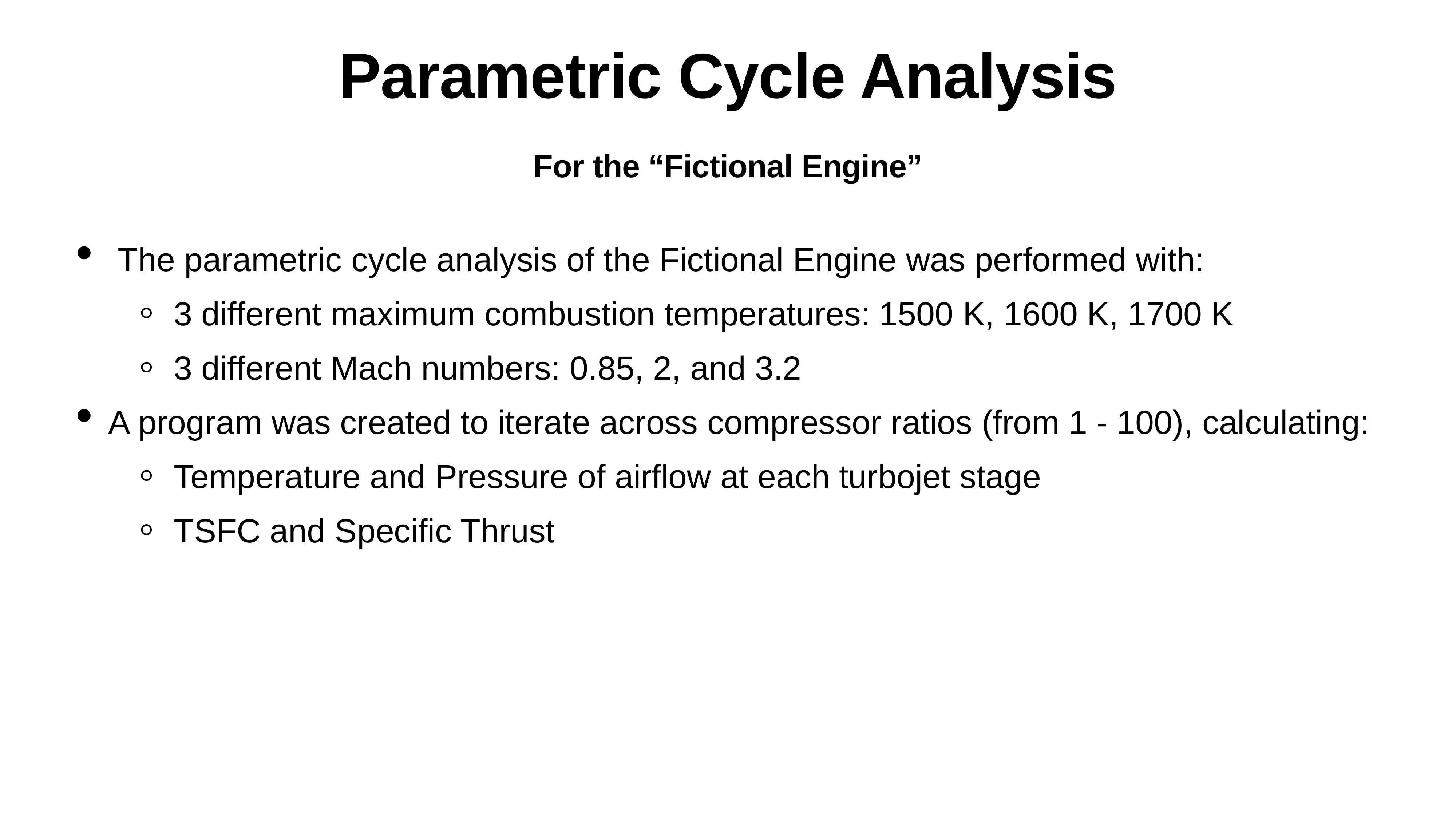

# Parametric Cycle Analysis
For the “Fictional Engine”
 The parametric cycle analysis of the Fictional Engine was performed with:
3 different maximum combustion temperatures: 1500 K, 1600 K, 1700 K
3 different Mach numbers: 0.85, 2, and 3.2
A program was created to iterate across compressor ratios (from 1 - 100), calculating:
Temperature and Pressure of airflow at each turbojet stage
TSFC and Specific Thrust